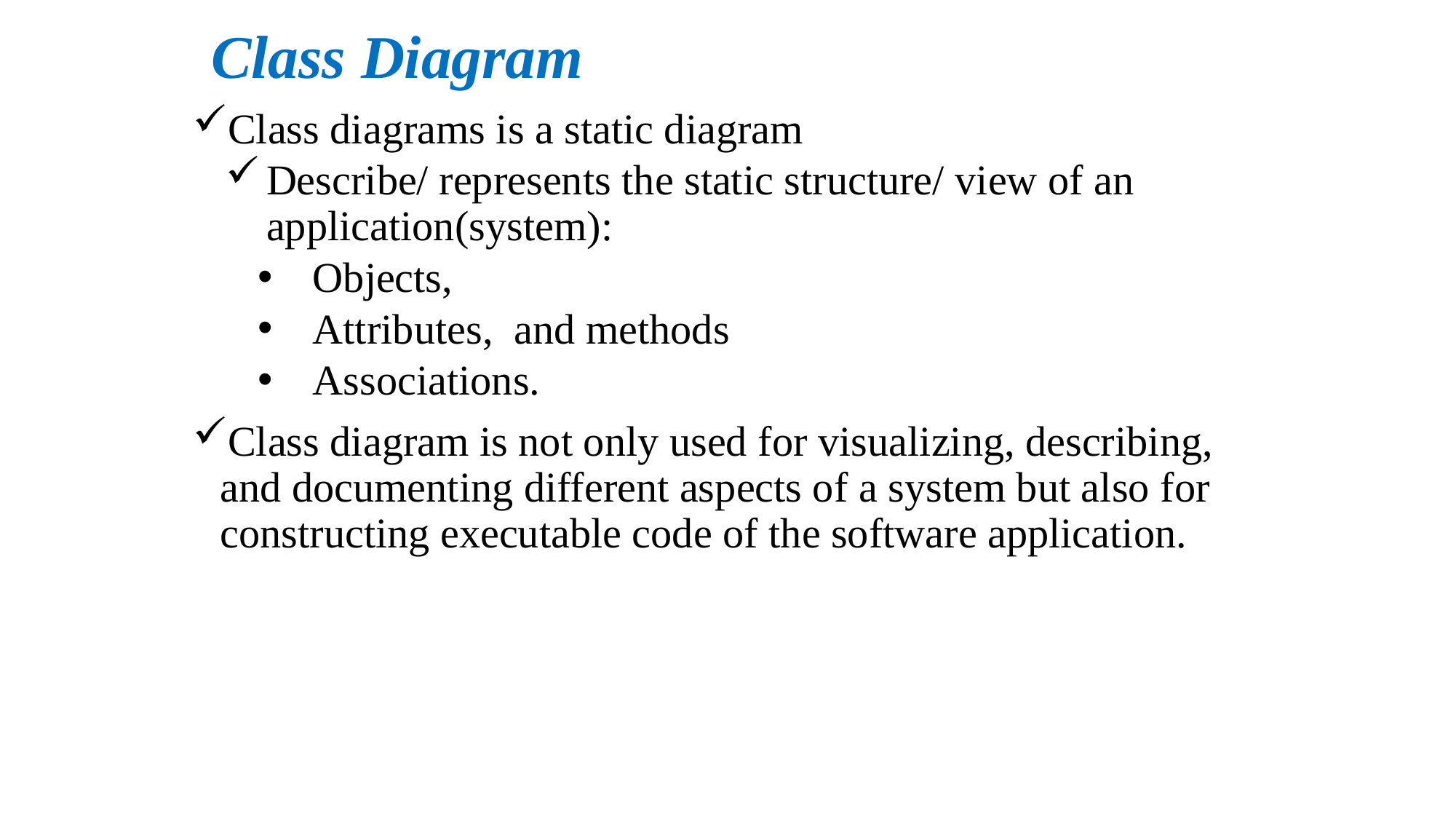

Class Diagram
Class diagrams is a static diagram
Describe/ represents the static structure/ view of an application(system):
Objects,
Attributes,  and methods
Associations.
Class diagram is not only used for visualizing, describing, and documenting different aspects of a system but also for constructing executable code of the software application.